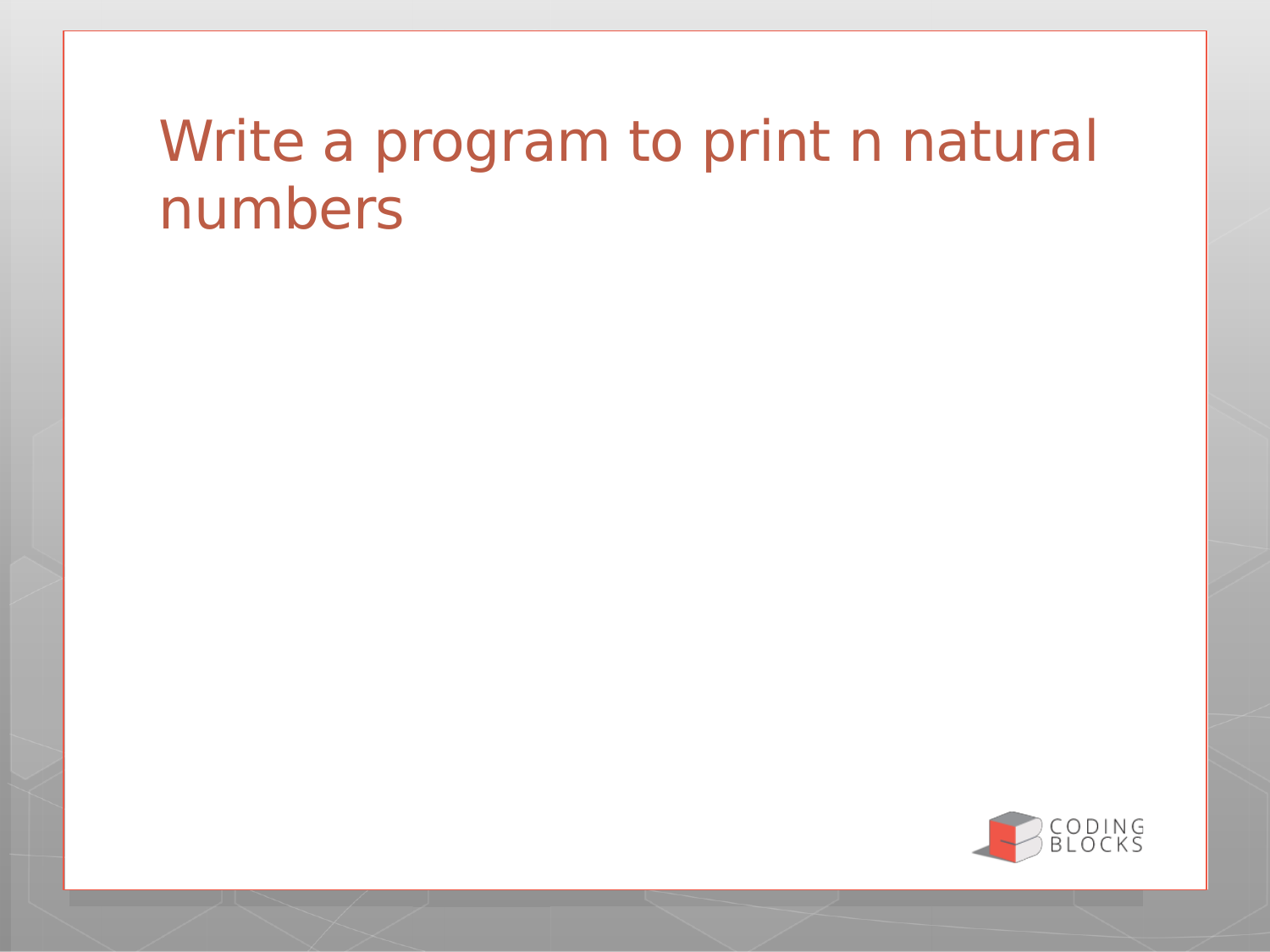

# Write a program to print n natural numbers